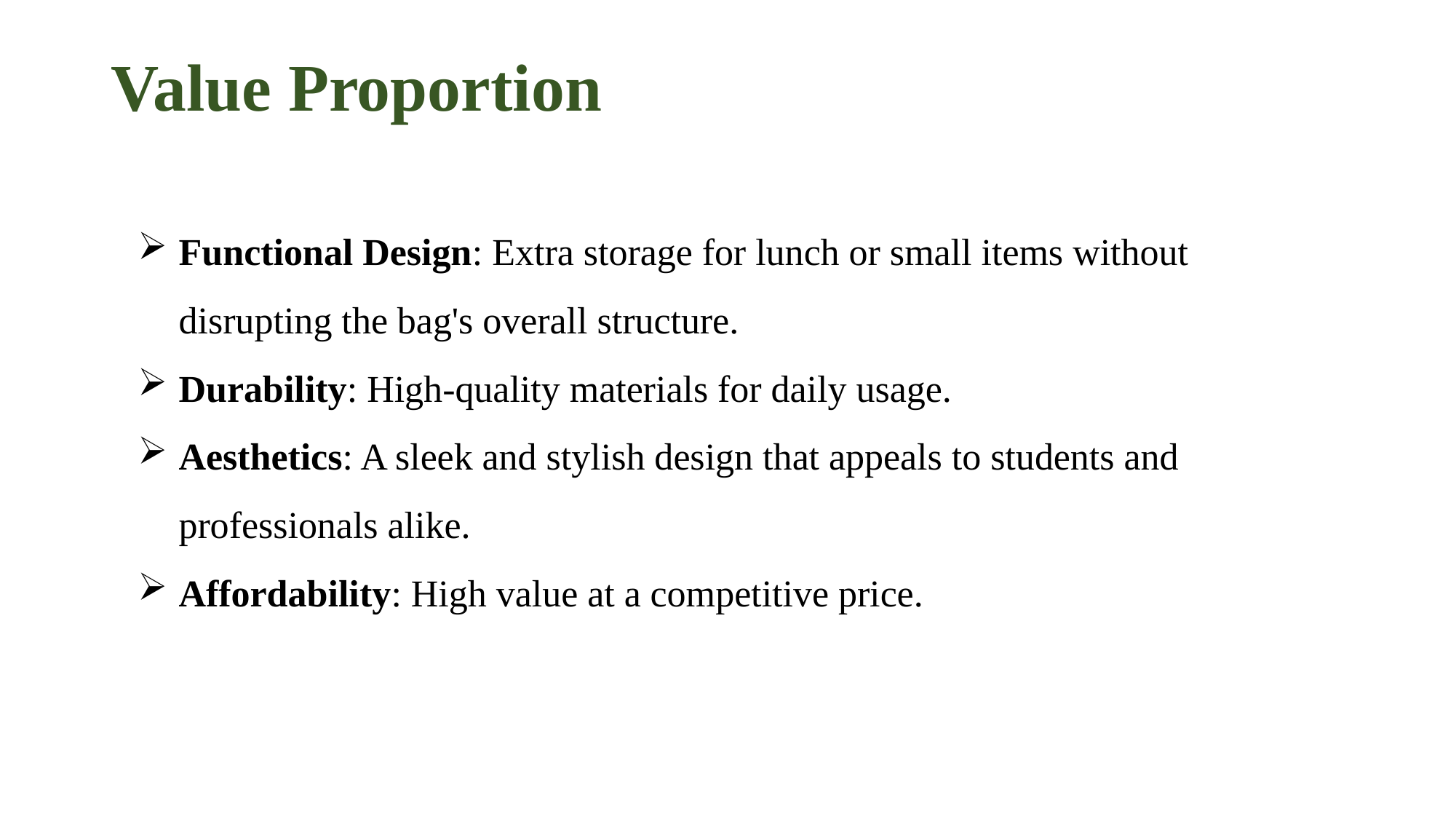

# Value Proportion
Functional Design: Extra storage for lunch or small items without disrupting the bag's overall structure.
Durability: High-quality materials for daily usage.
Aesthetics: A sleek and stylish design that appeals to students and professionals alike.
Affordability: High value at a competitive price.